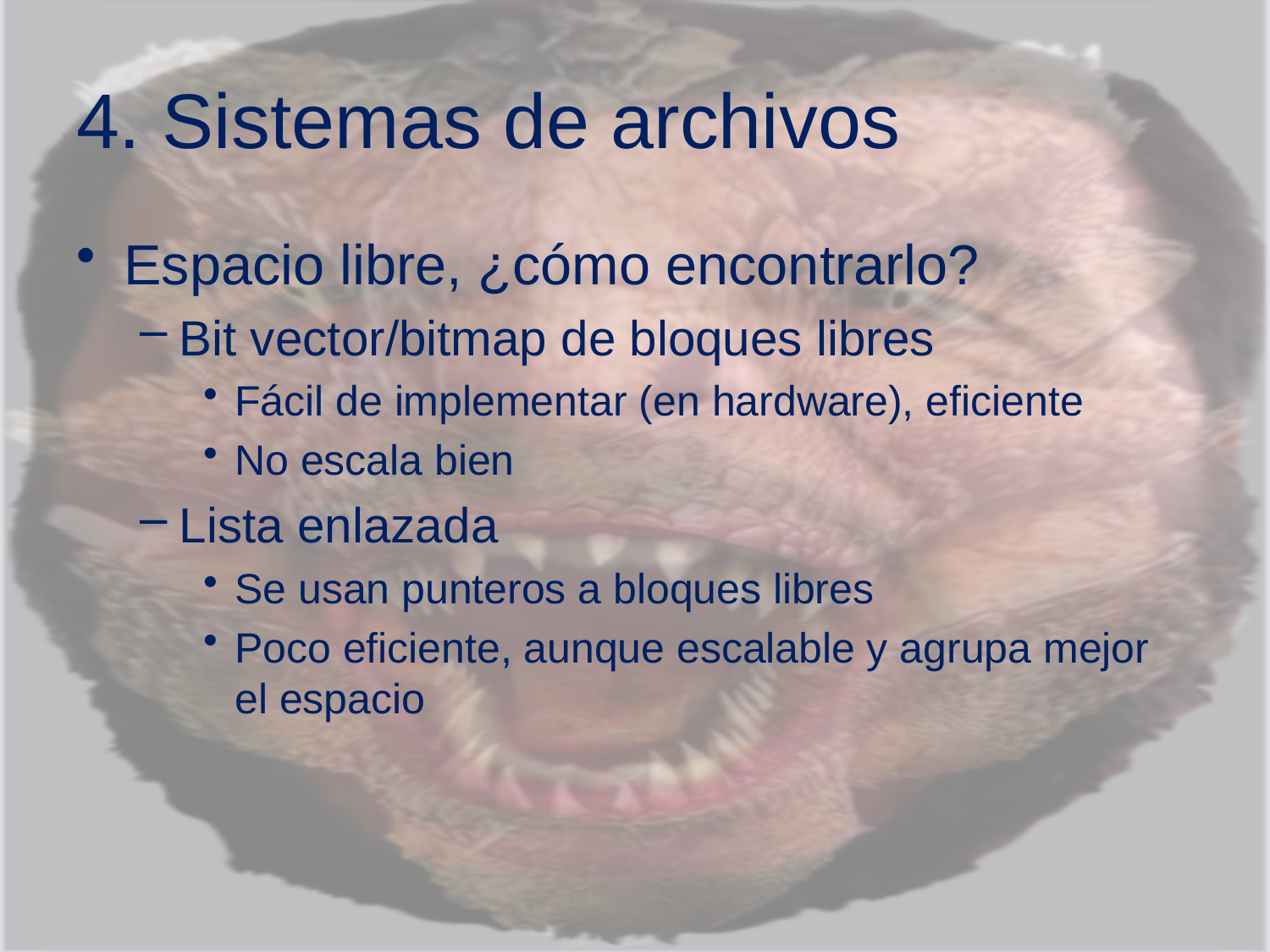

# 4. Sistemas de archivos
Espacio libre, ¿cómo encontrarlo?
Bit vector/bitmap de bloques libres
Fácil de implementar (en hardware), eficiente
No escala bien
Lista enlazada
Se usan punteros a bloques libres
Poco eficiente, aunque escalable y agrupa mejor el espacio